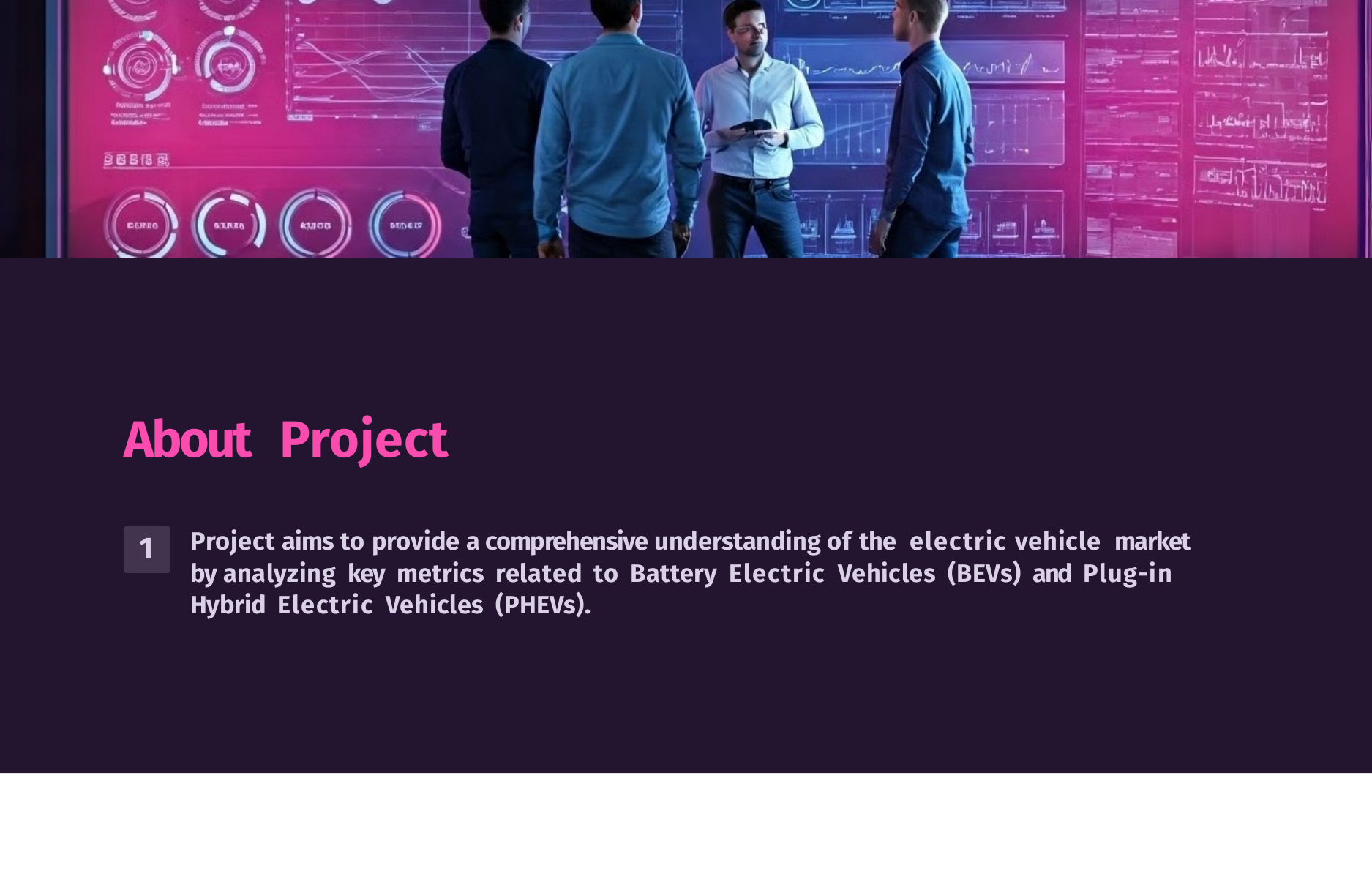

About	Project
Project aims to provide a comprehensive understanding of the electric vehicle  market by analyzing key metrics related to Battery Electric Vehicles (BEVs) and  Plug-in Hybrid Electric Vehicles (PHEVs).

1